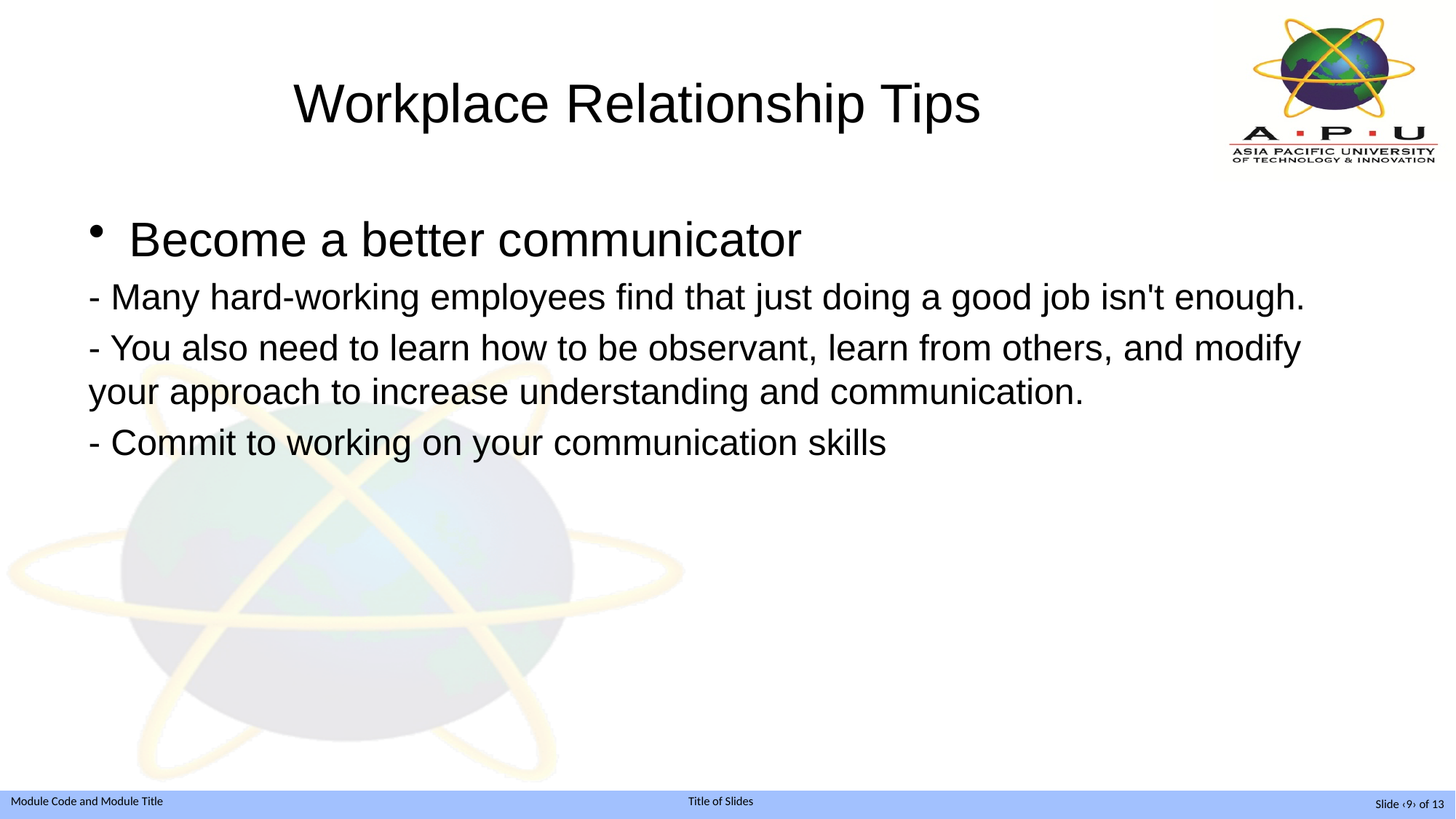

# Workplace Relationship Tips
Become a better communicator
- Many hard-working employees find that just doing a good job isn't enough.
- You also need to learn how to be observant, learn from others, and modify your approach to increase understanding and communication.
- Commit to working on your communication skills
Slide ‹9› of 13